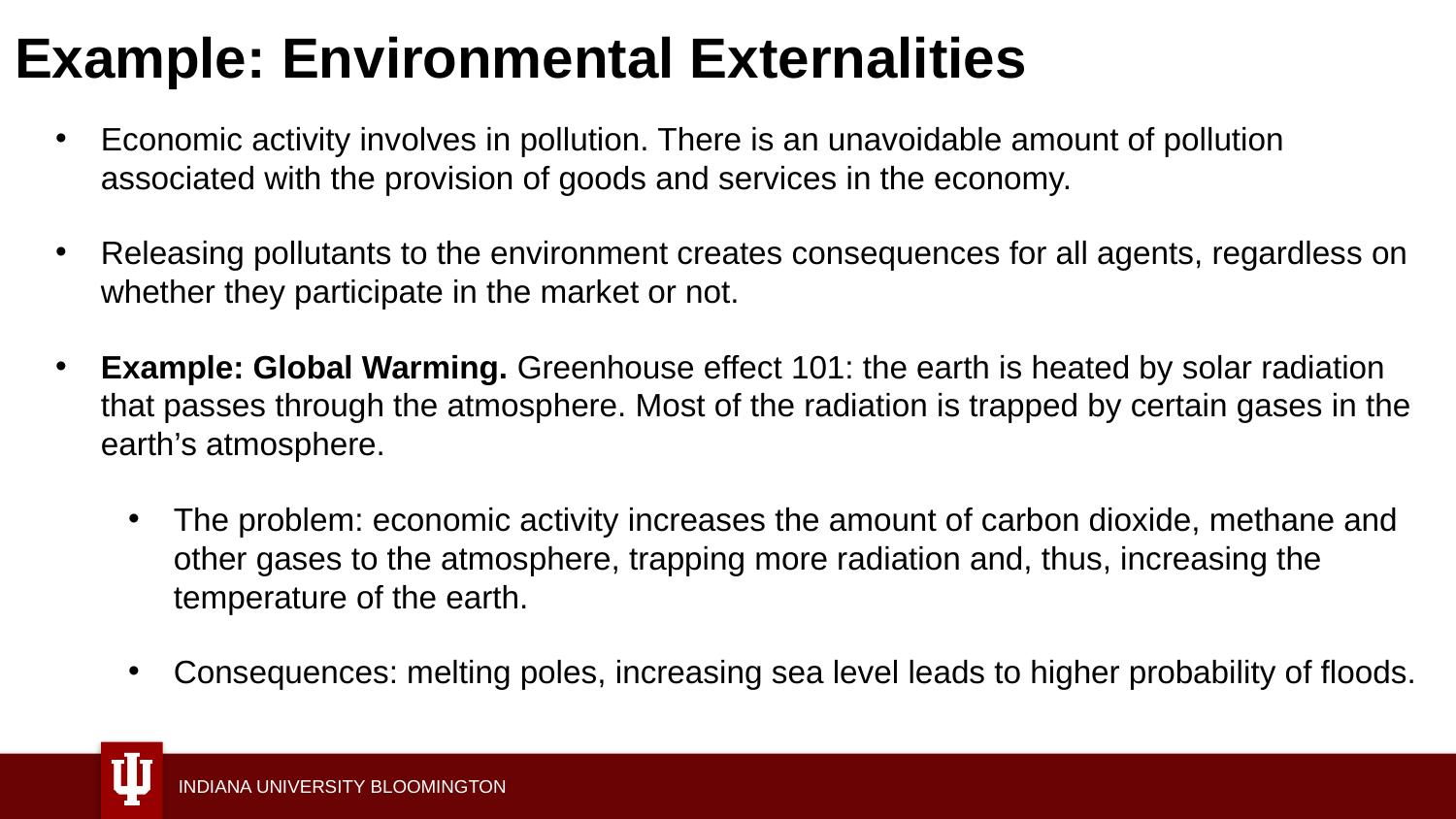

# Example: Environmental Externalities
Economic activity involves in pollution. There is an unavoidable amount of pollution associated with the provision of goods and services in the economy.
Releasing pollutants to the environment creates consequences for all agents, regardless on whether they participate in the market or not.
Example: Global Warming. Greenhouse effect 101: the earth is heated by solar radiation that passes through the atmosphere. Most of the radiation is trapped by certain gases in the earth’s atmosphere.
The problem: economic activity increases the amount of carbon dioxide, methane and other gases to the atmosphere, trapping more radiation and, thus, increasing the temperature of the earth.
Consequences: melting poles, increasing sea level leads to higher probability of floods.